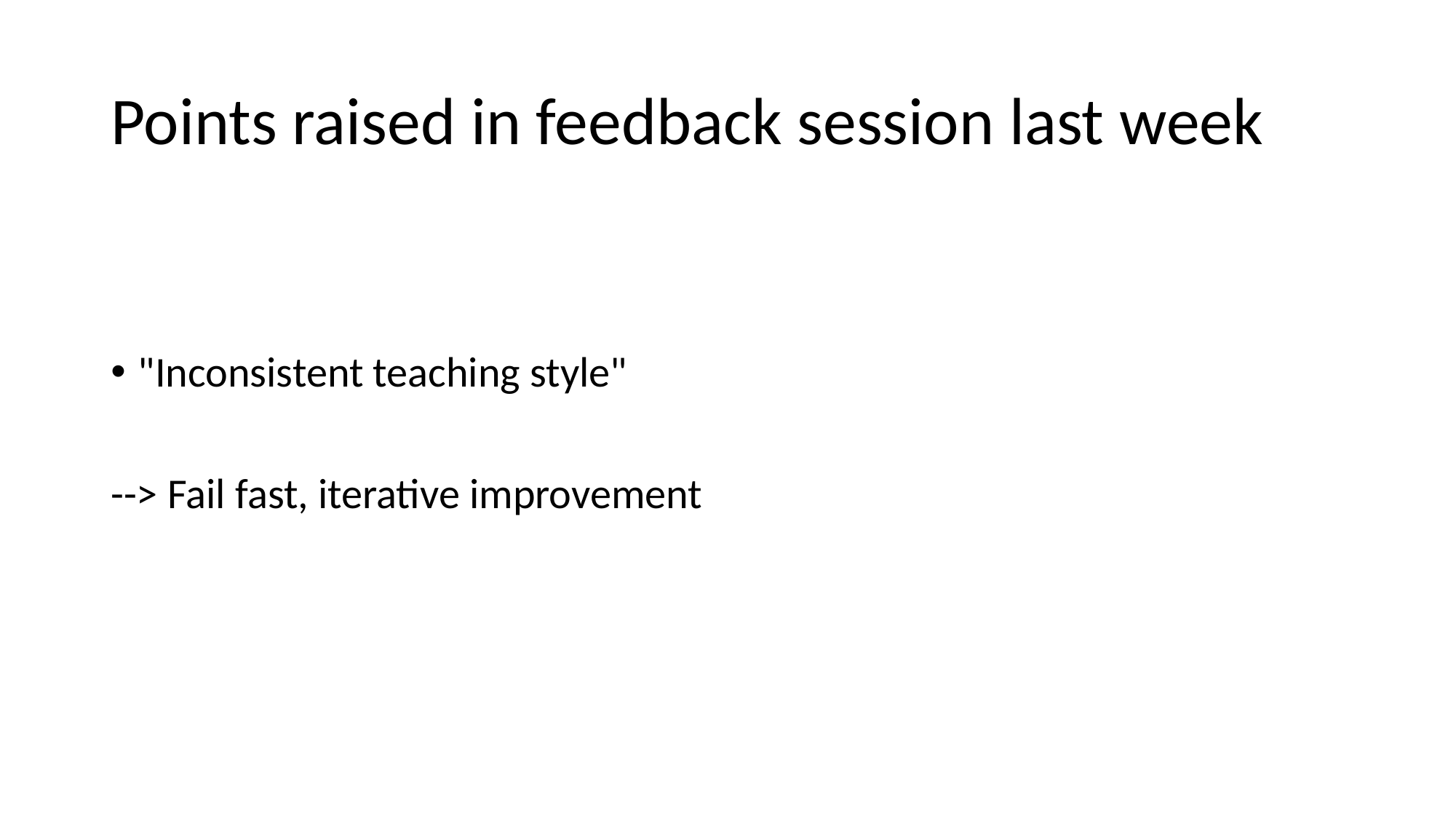

# Points raised in feedback session last week

"Inconsistent teaching style"

--> Fail fast, iterative improvement